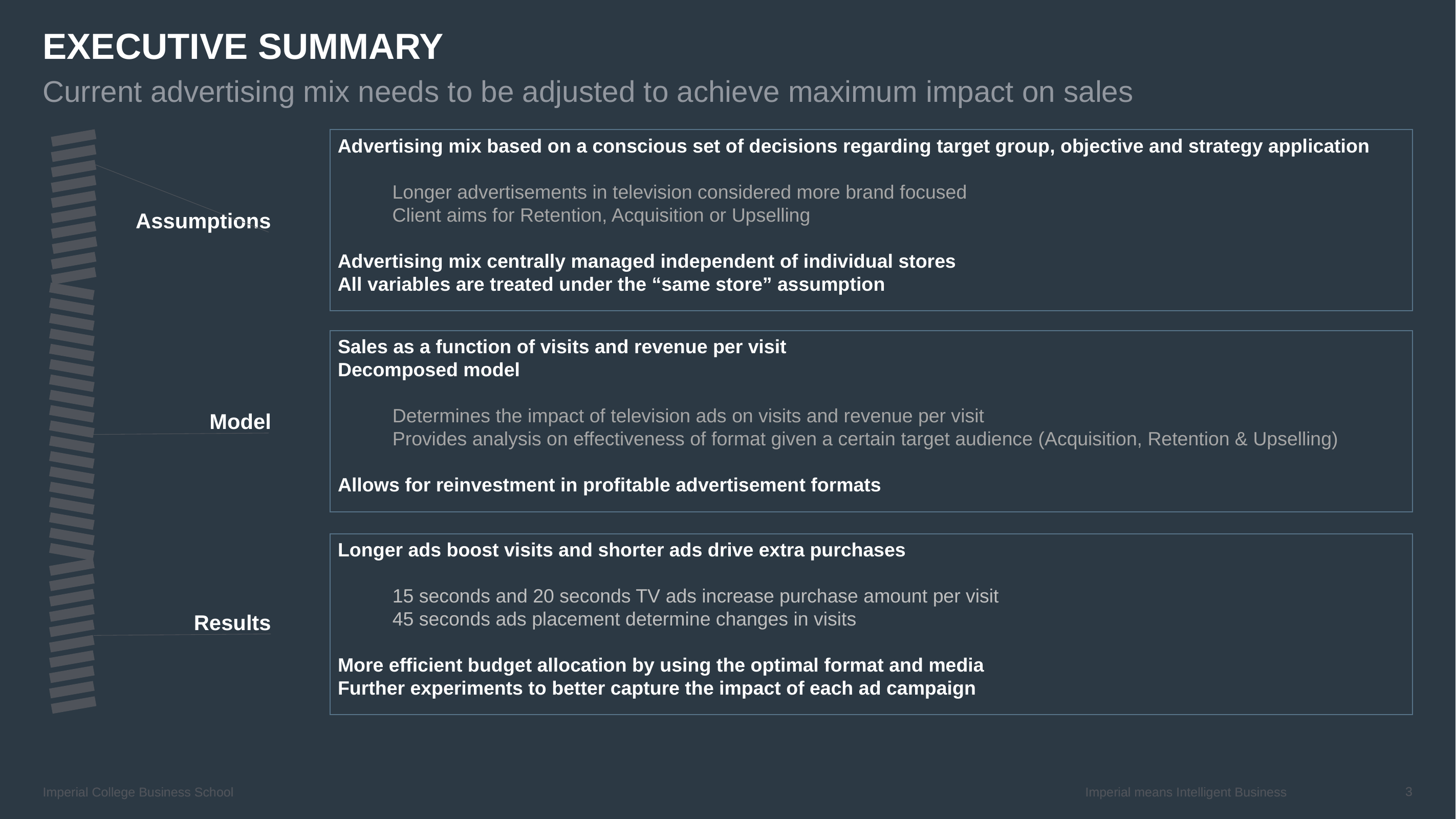

# EXECUTIVE SUMMARY
Current advertising mix needs to be adjusted to achieve maximum impact on sales
Advertising mix based on a conscious set of decisions regarding target group, objective and strategy application

Longer advertisements in television considered more brand focused
Client aims for Retention, Acquisition or Upselling

Advertising mix centrally managed independent of individual stores
All variables are treated under the “same store” assumption

Assumptions
Sales as a function of visits and revenue per visit
Decomposed model

Determines the impact of television ads on visits and revenue per visit
Provides analysis on effectiveness of format given a certain target audience (Acquisition, Retention & Upselling)

Allows for reinvestment in profitable advertisement formats

Model
Longer ads boost visits and shorter ads drive extra purchases

15 seconds and 20 seconds TV ads increase purchase amount per visit
45 seconds ads placement determine changes in visits

More efficient budget allocation by using the optimal format and media
Further experiments to better capture the impact of each ad campaign
Results